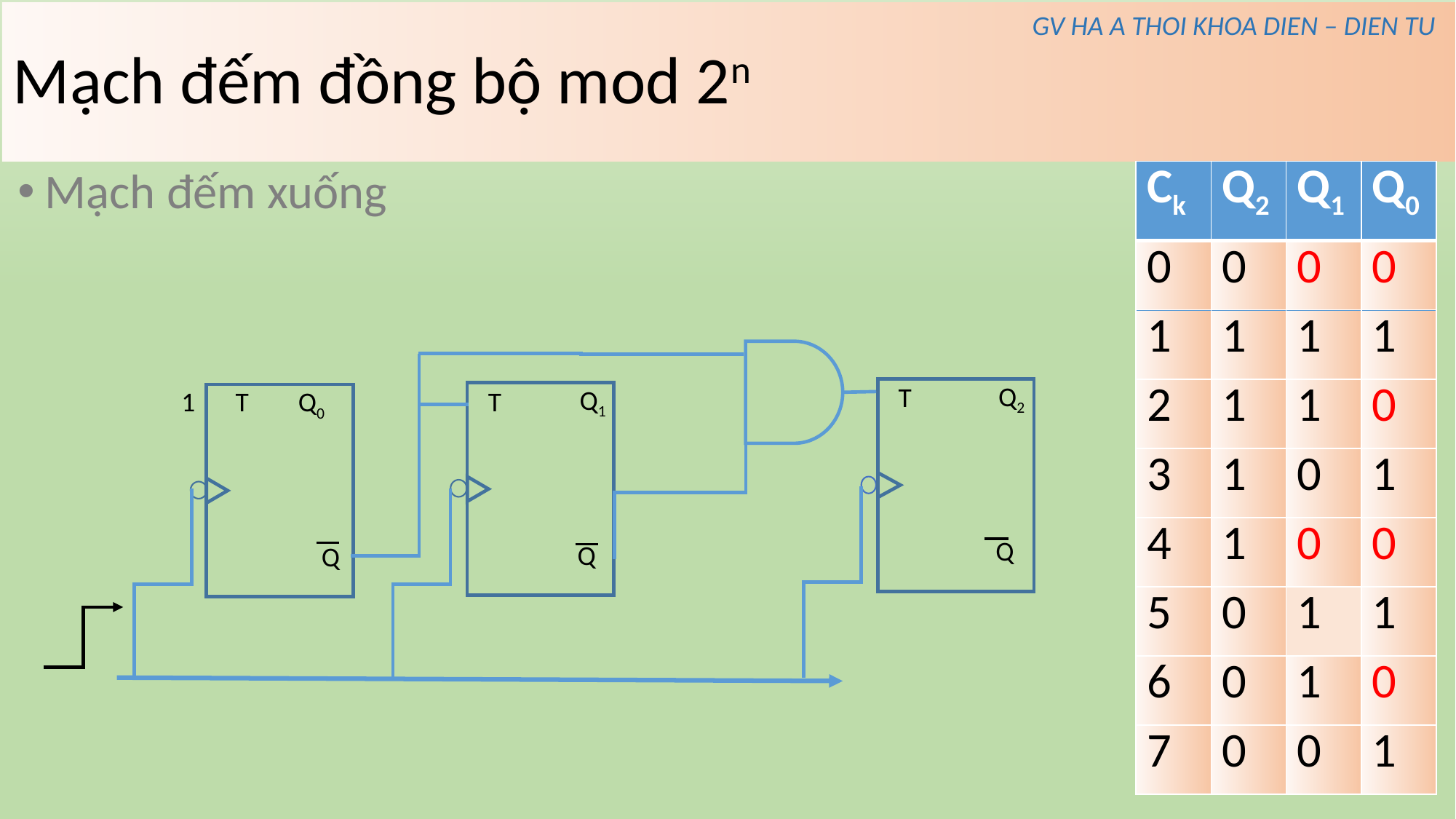

# Mạch đếm đồng bộ mod 2n
GV HA A THOI KHOA DIEN – DIEN TU
Mạch đếm xuống
| Ck | Q2 | Q1 | Q0 |
| --- | --- | --- | --- |
| 0 | 0 | 0 | 0 |
| 1 | 1 | 1 | 1 |
| 2 | 1 | 1 | 0 |
| 3 | 1 | 0 | 1 |
| 4 | 1 | 0 | 0 |
| 5 | 0 | 1 | 1 |
| 6 | 0 | 1 | 0 |
| 7 | 0 | 0 | 1 |

Q2

Q

T
Q1

Q
1
T
Q0
T

Q